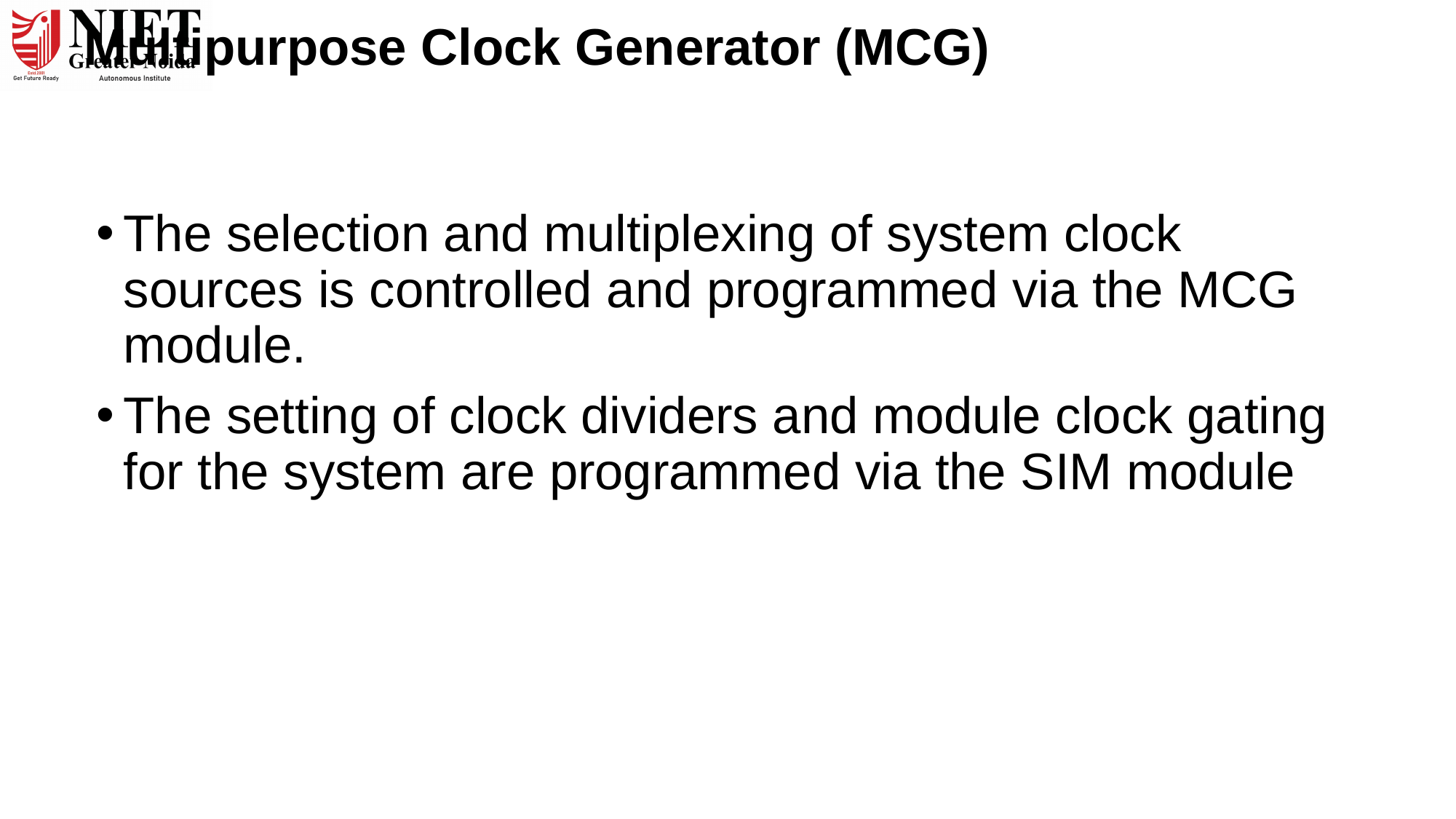

# Multipurpose Clock Generator (MCG)
The selection and multiplexing of system clock sources is controlled and programmed via the MCG module.
The setting of clock dividers and module clock gating for the system are programmed via the SIM module